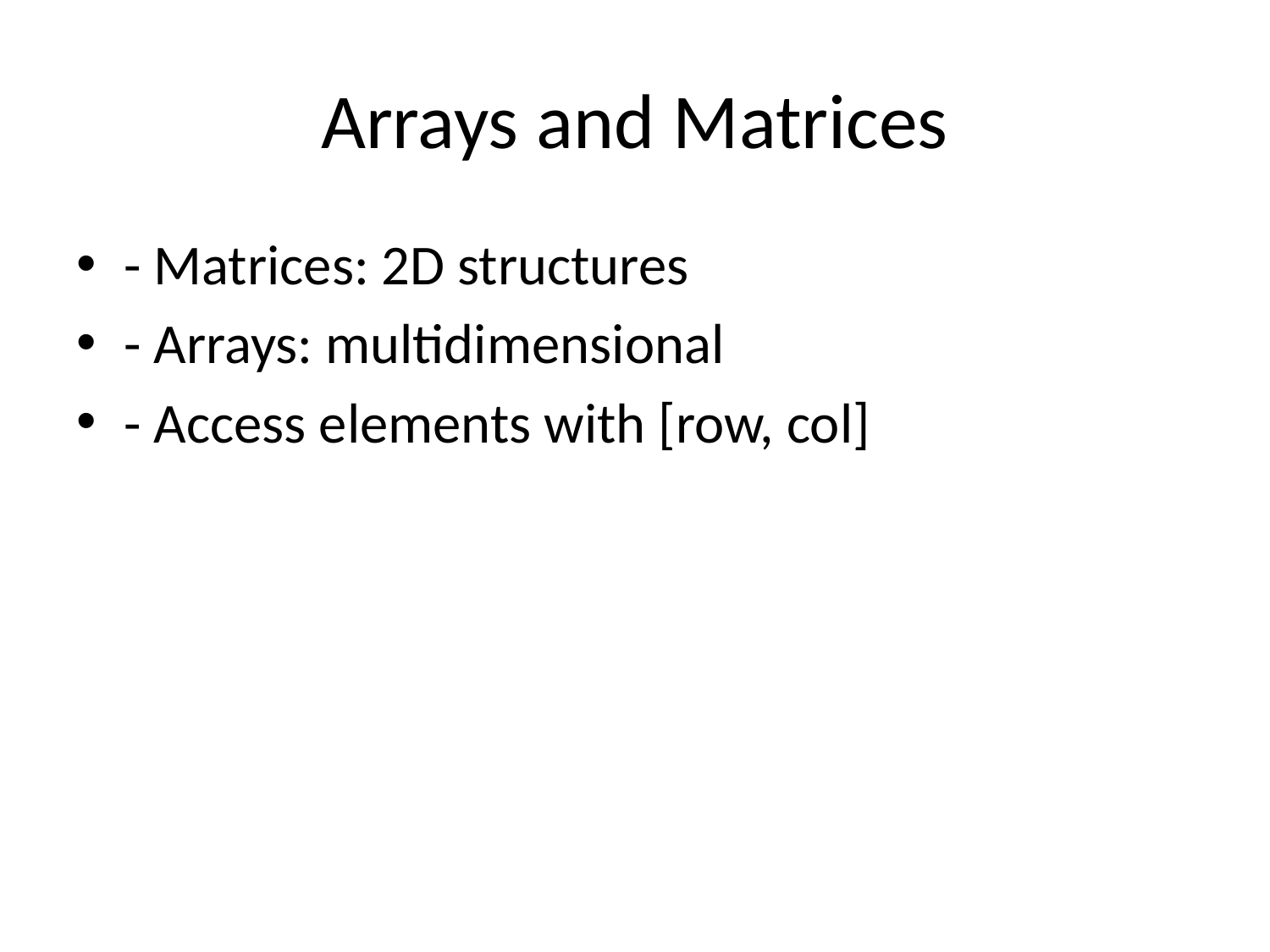

# Arrays and Matrices
- Matrices: 2D structures
- Arrays: multidimensional
- Access elements with [row, col]